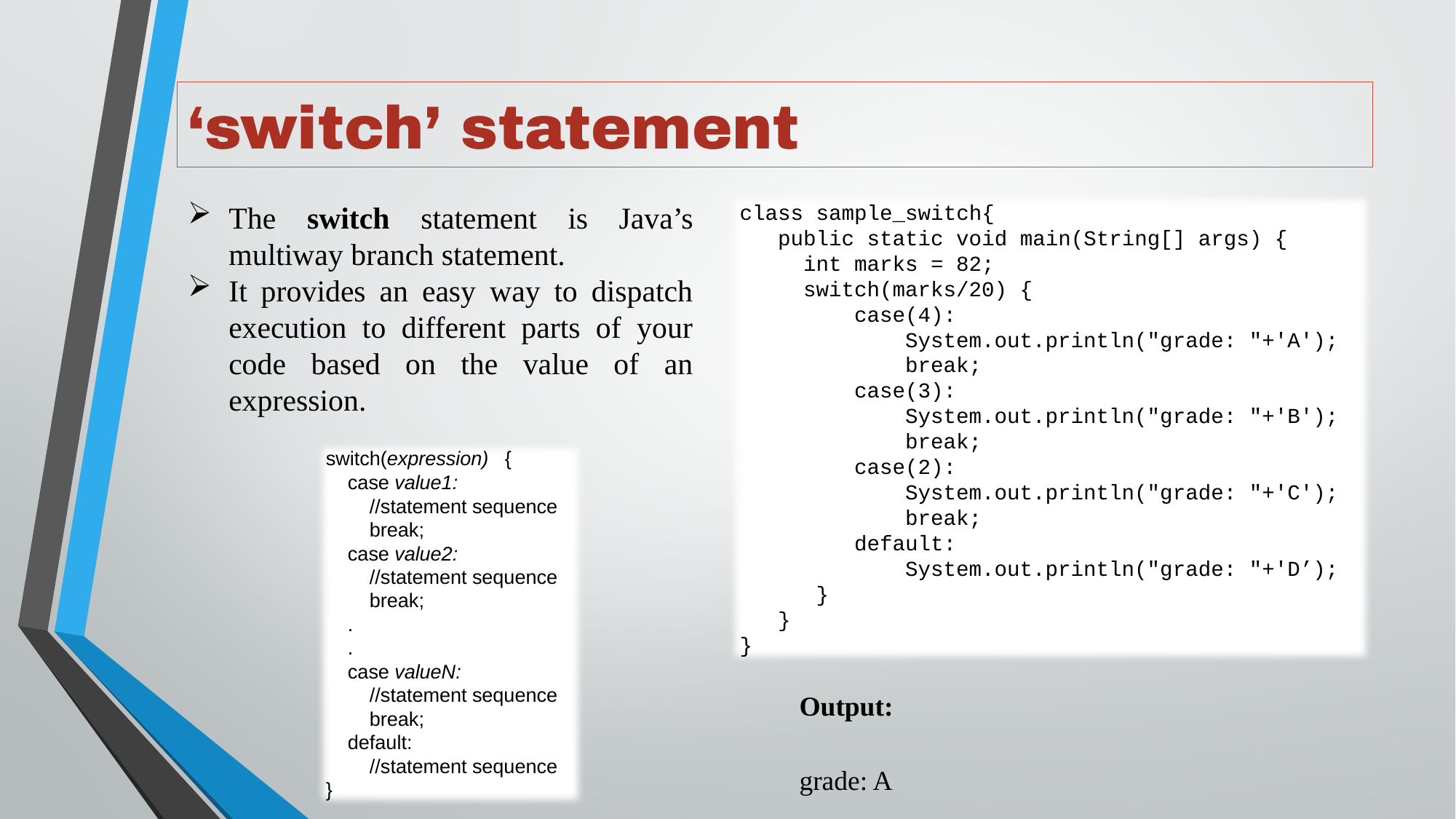

# ‘switch’ statement
The switch statement is Java’s multiway branch statement.
It provides an easy way to dispatch execution to different parts of your code based on the value of an expression.
class sample_switch{
   public static void main(String[] args) {
     int marks = 82;
     switch(marks/20) {
         case(4):
             System.out.println("grade: "+'A');
             break;
         case(3):
             System.out.println("grade: "+'B');
             break;
         case(2):
             System.out.println("grade: "+'C');
             break;
         default:
             System.out.println("grade: "+'D’);
      }
   }
}
switch(expression)   {
    case value1:
        //statement sequence
        break;
    case value2:
        //statement sequence
        break;
    .
    .
    case valueN:
        //statement sequence
        break;
    default:
        //statement sequence
}
Output:
		grade: A